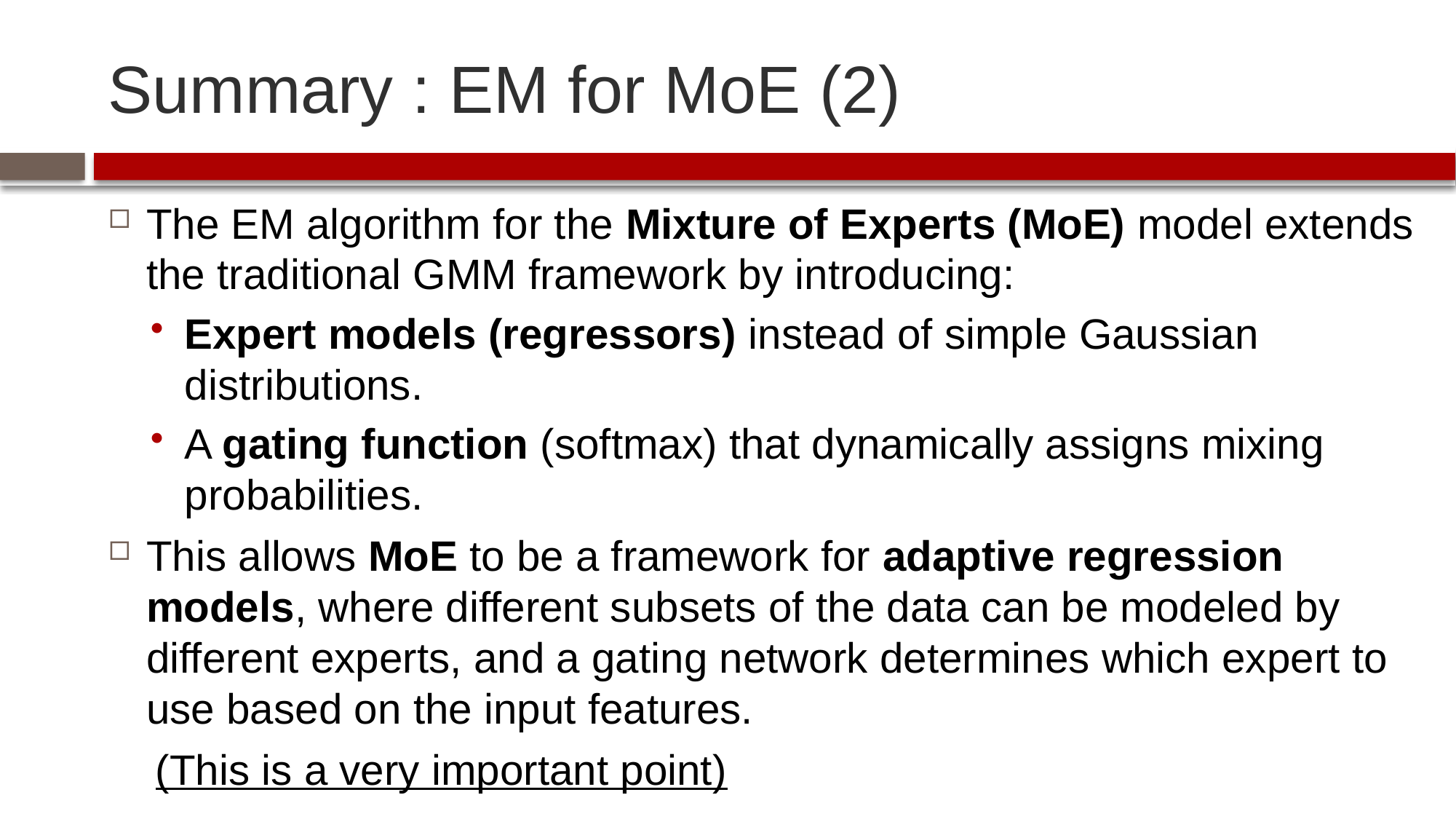

# Summary : EM for MoE (2)
The EM algorithm for the Mixture of Experts (MoE) model extends the traditional GMM framework by introducing:
Expert models (regressors) instead of simple Gaussian distributions.
A gating function (softmax) that dynamically assigns mixing probabilities.
This allows MoE to be a framework for adaptive regression models, where different subsets of the data can be modeled by different experts, and a gating network determines which expert to use based on the input features.
    (This is a very important point)